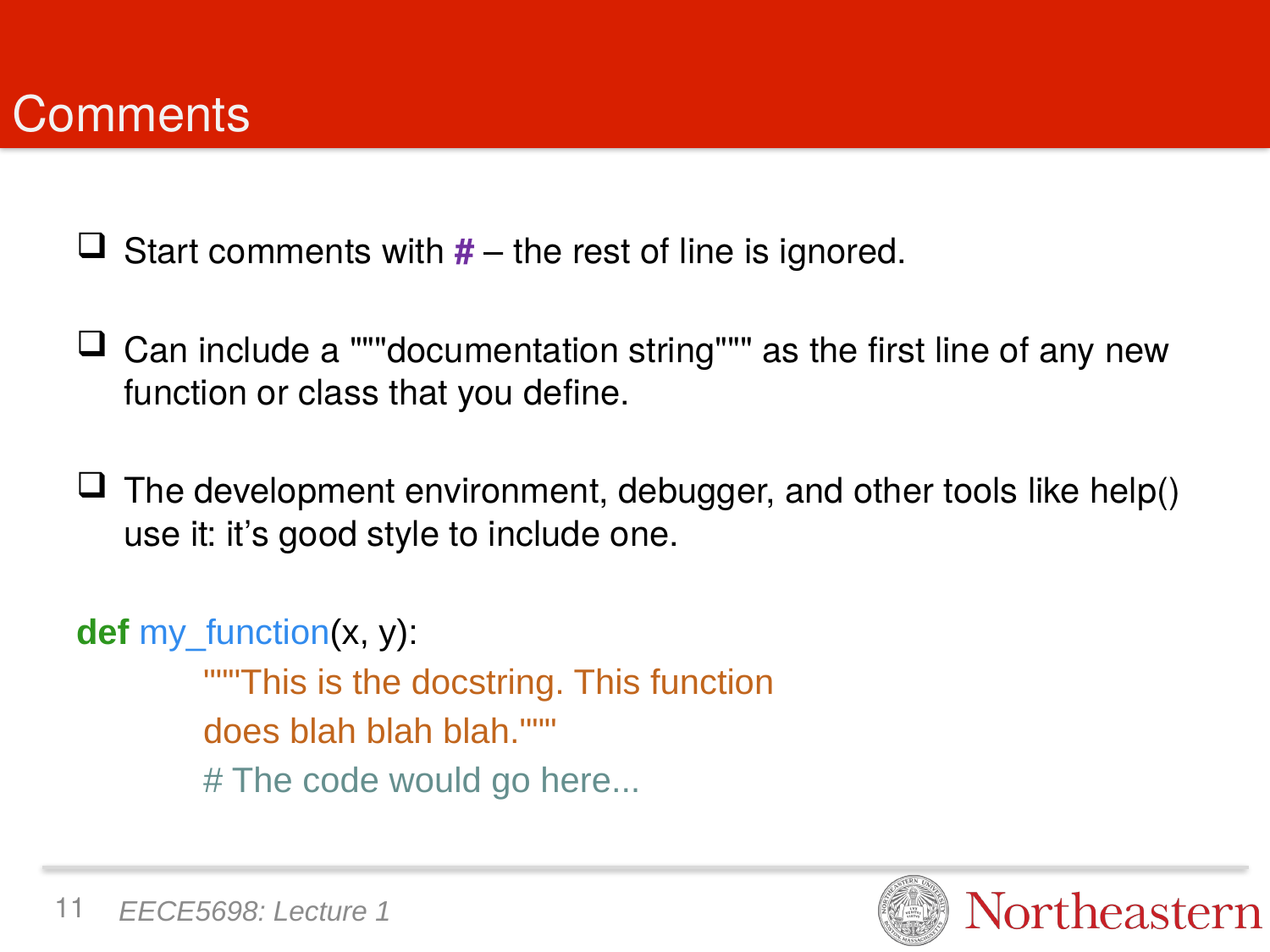

# Comments
Start comments with # – the rest of line is ignored.

Can include a """documentation string""" as the first line of any new function or class that you define.

The development environment, debugger, and other tools like help() use it: it’s good style to include one.

def my_function(x, y):
	"""This is the docstring. This function
	does blah blah blah."""
	# The code would go here...
11
EECE5698: Lecture 1